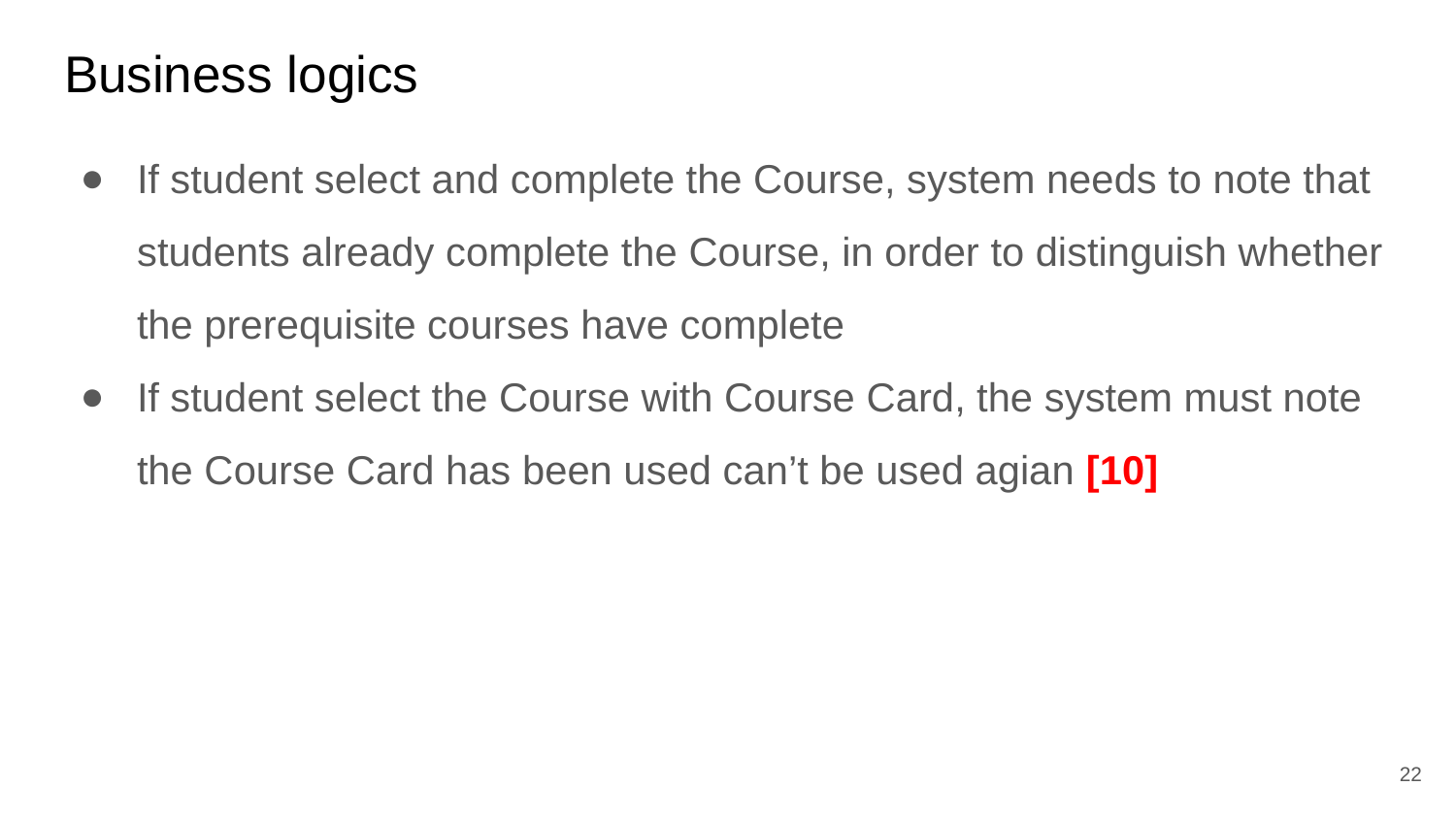

# Business logics
If student select and complete the Course, system needs to note that students already complete the Course, in order to distinguish whether the prerequisite courses have complete
If student select the Course with Course Card, the system must note the Course Card has been used can’t be used agian [10]
22